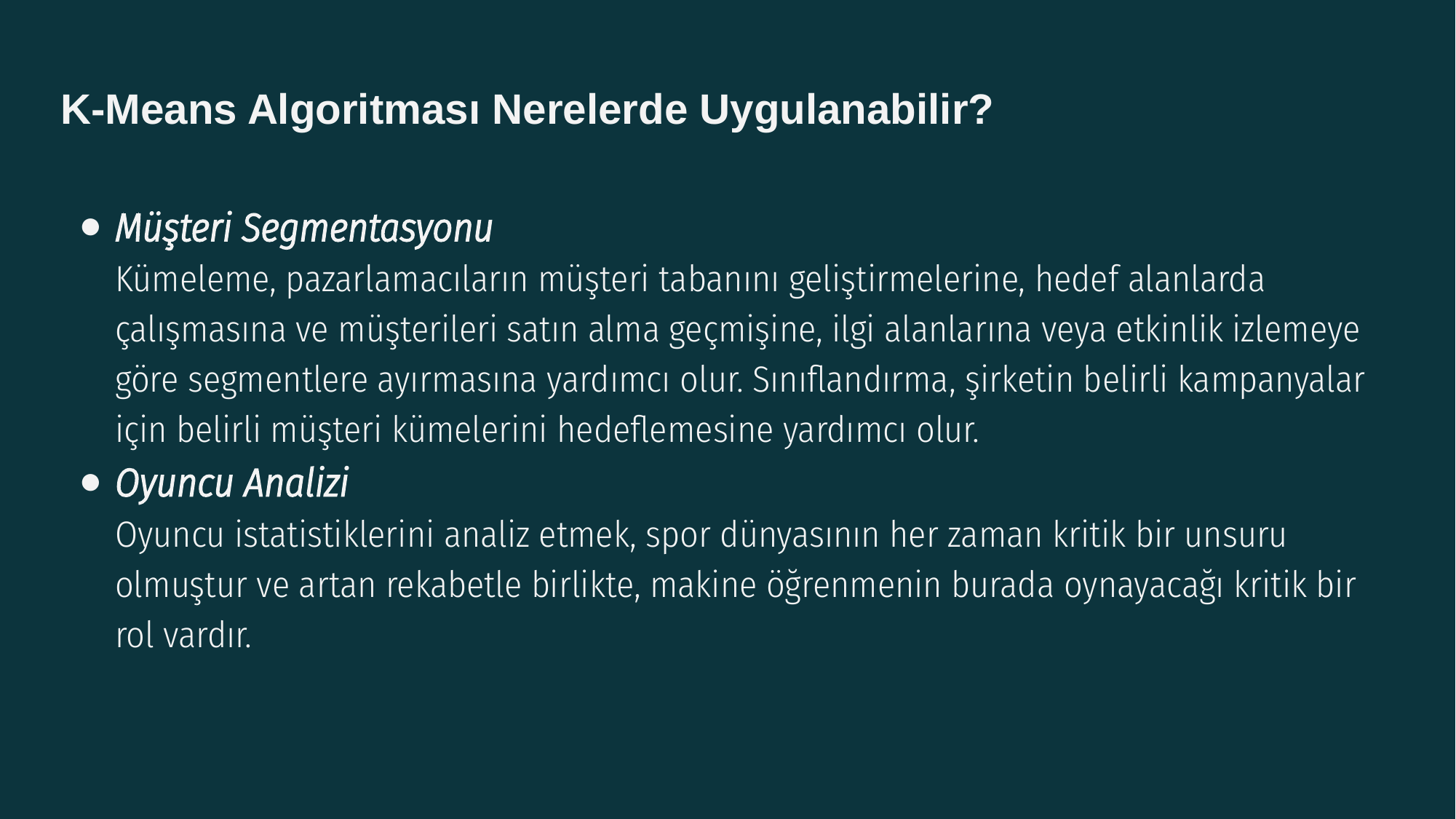

# K-Means Algoritması Nerelerde Uygulanabilir?
Müşteri Segmentasyonu
Kümeleme, pazarlamacıların müşteri tabanını geliştirmelerine, hedef alanlarda çalışmasına ve müşterileri satın alma geçmişine, ilgi alanlarına veya etkinlik izlemeye göre segmentlere ayırmasına yardımcı olur. Sınıflandırma, şirketin belirli kampanyalar için belirli müşteri kümelerini hedeflemesine yardımcı olur.
Oyuncu Analizi
Oyuncu istatistiklerini analiz etmek, spor dünyasının her zaman kritik bir unsuru olmuştur ve artan rekabetle birlikte, makine öğrenmenin burada oynayacağı kritik bir rol vardır.